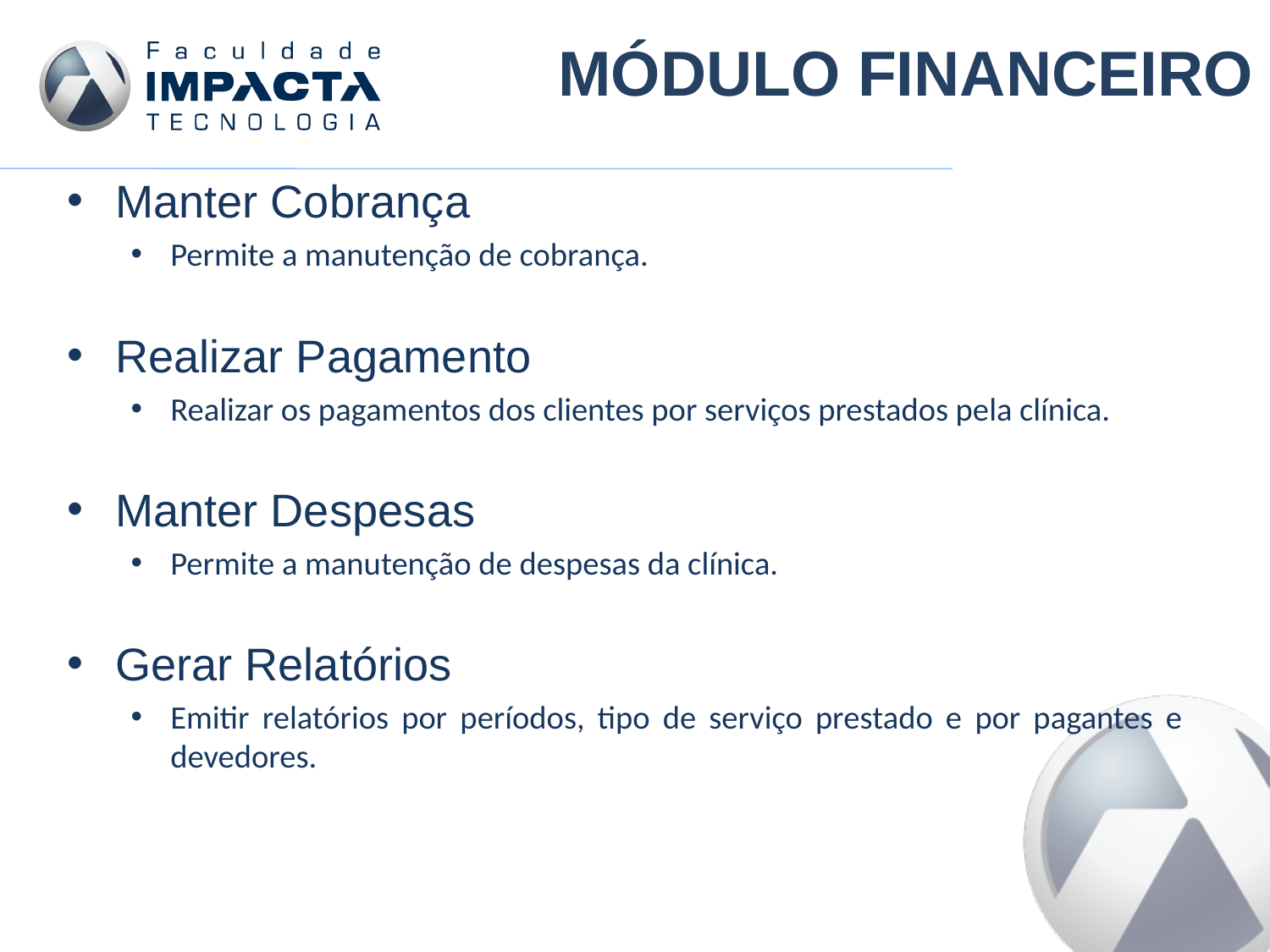

MÓDULO FINANCEIRO
Manter Cobrança
Permite a manutenção de cobrança.

Realizar Pagamento
Realizar os pagamentos dos clientes por serviços prestados pela clínica.

Manter Despesas
Permite a manutenção de despesas da clínica.

Gerar Relatórios
Emitir relatórios por períodos, tipo de serviço prestado e por pagantes e devedores.